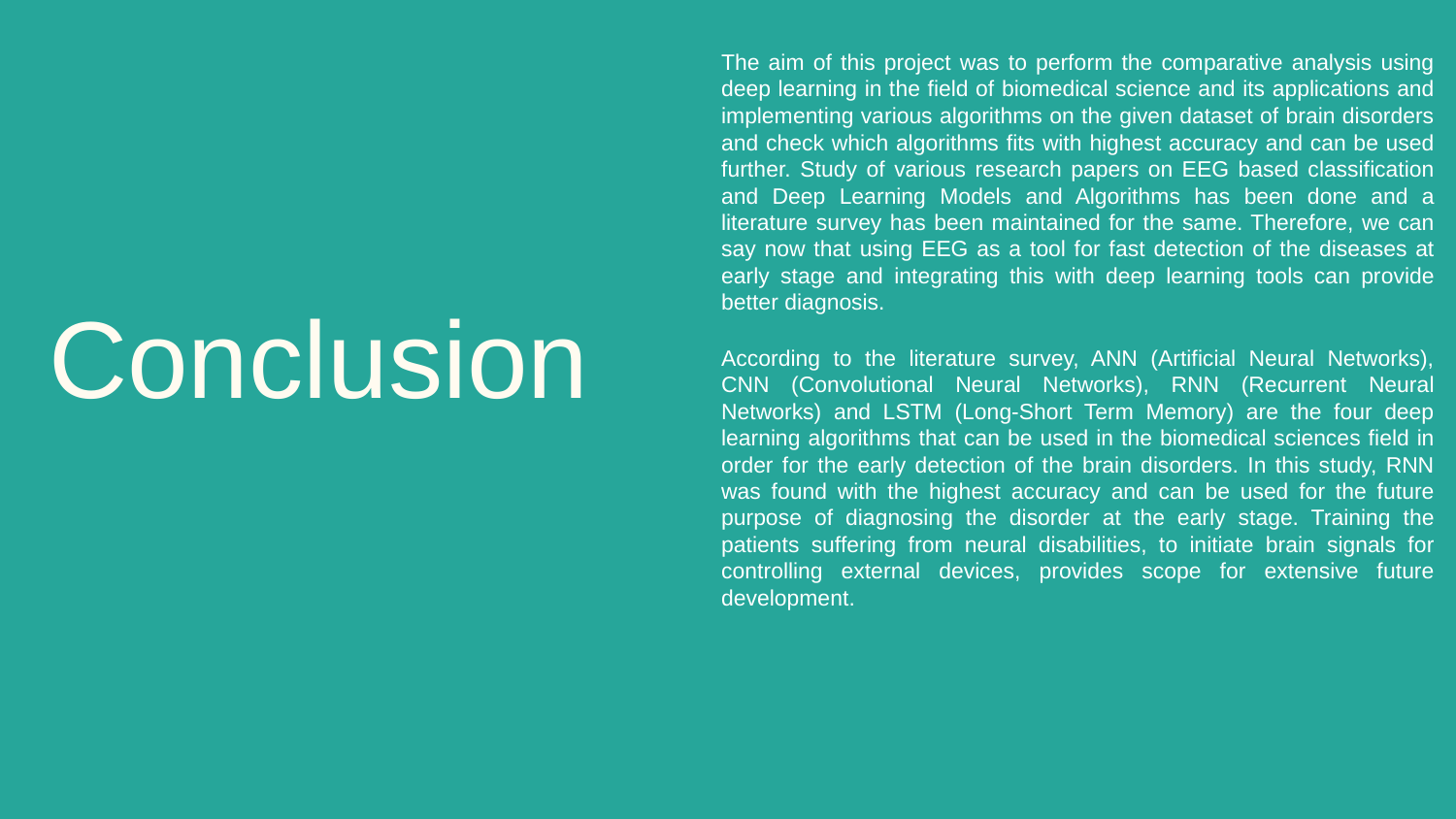

The aim of this project was to perform the comparative analysis using deep learning in the field of biomedical science and its applications and implementing various algorithms on the given dataset of brain disorders and check which algorithms fits with highest accuracy and can be used further. Study of various research papers on EEG based classification and Deep Learning Models and Algorithms has been done and a literature survey has been maintained for the same. Therefore, we can say now that using EEG as a tool for fast detection of the diseases at early stage and integrating this with deep learning tools can provide better diagnosis.

According to the literature survey, ANN (Artificial Neural Networks), CNN (Convolutional Neural Networks), RNN (Recurrent Neural Networks) and LSTM (Long-Short Term Memory) are the four deep learning algorithms that can be used in the biomedical sciences field in order for the early detection of the brain disorders. In this study, RNN was found with the highest accuracy and can be used for the future purpose of diagnosing the disorder at the early stage. Training the patients suffering from neural disabilities, to initiate brain signals for controlling external devices, provides scope for extensive future development.

# Conclusion